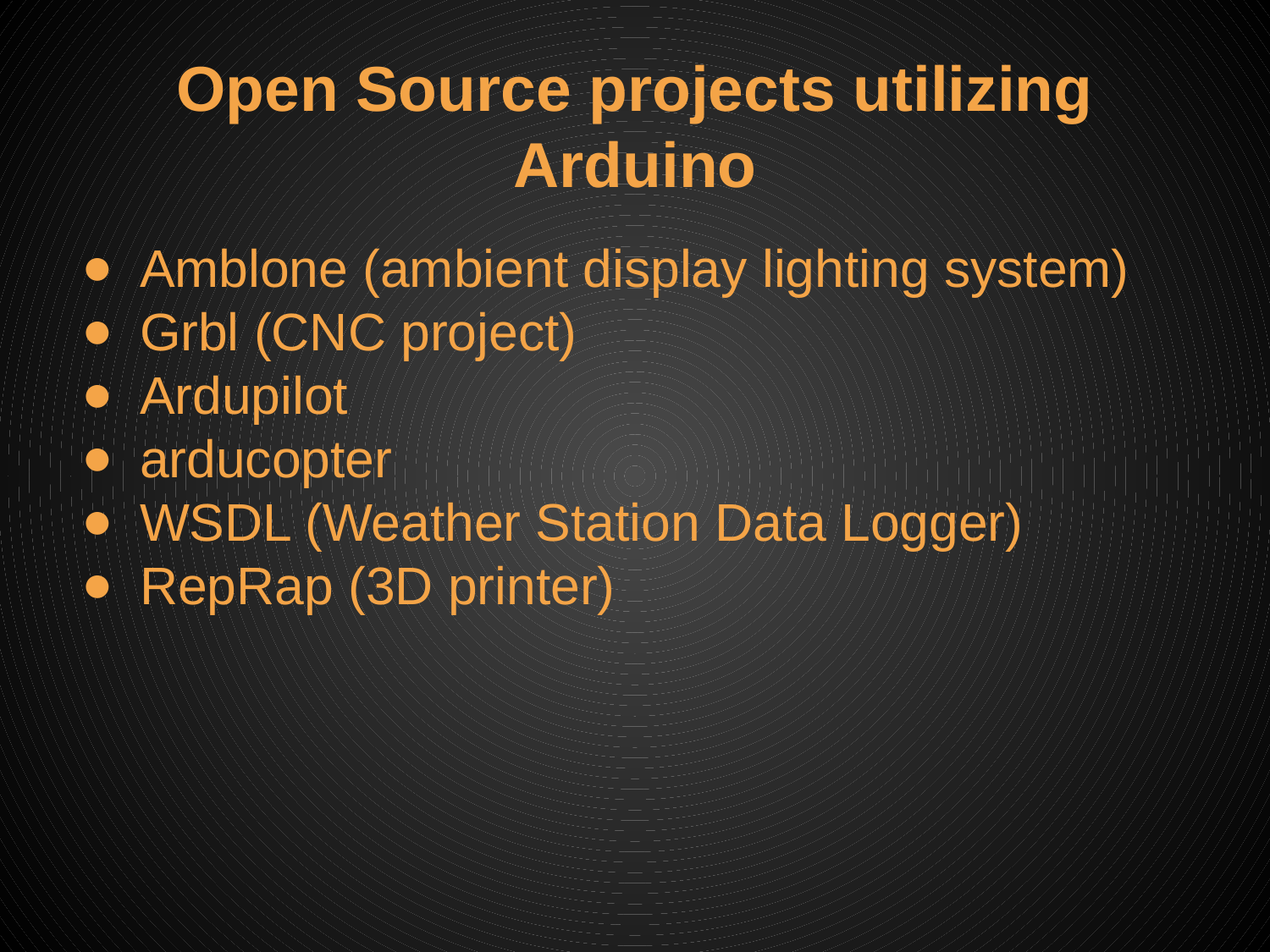

# Open Source projects utilizing Arduino
Amblone (ambient display lighting system)
Grbl (CNC project)
Ardupilot
arducopter
WSDL (Weather Station Data Logger)
RepRap (3D printer)